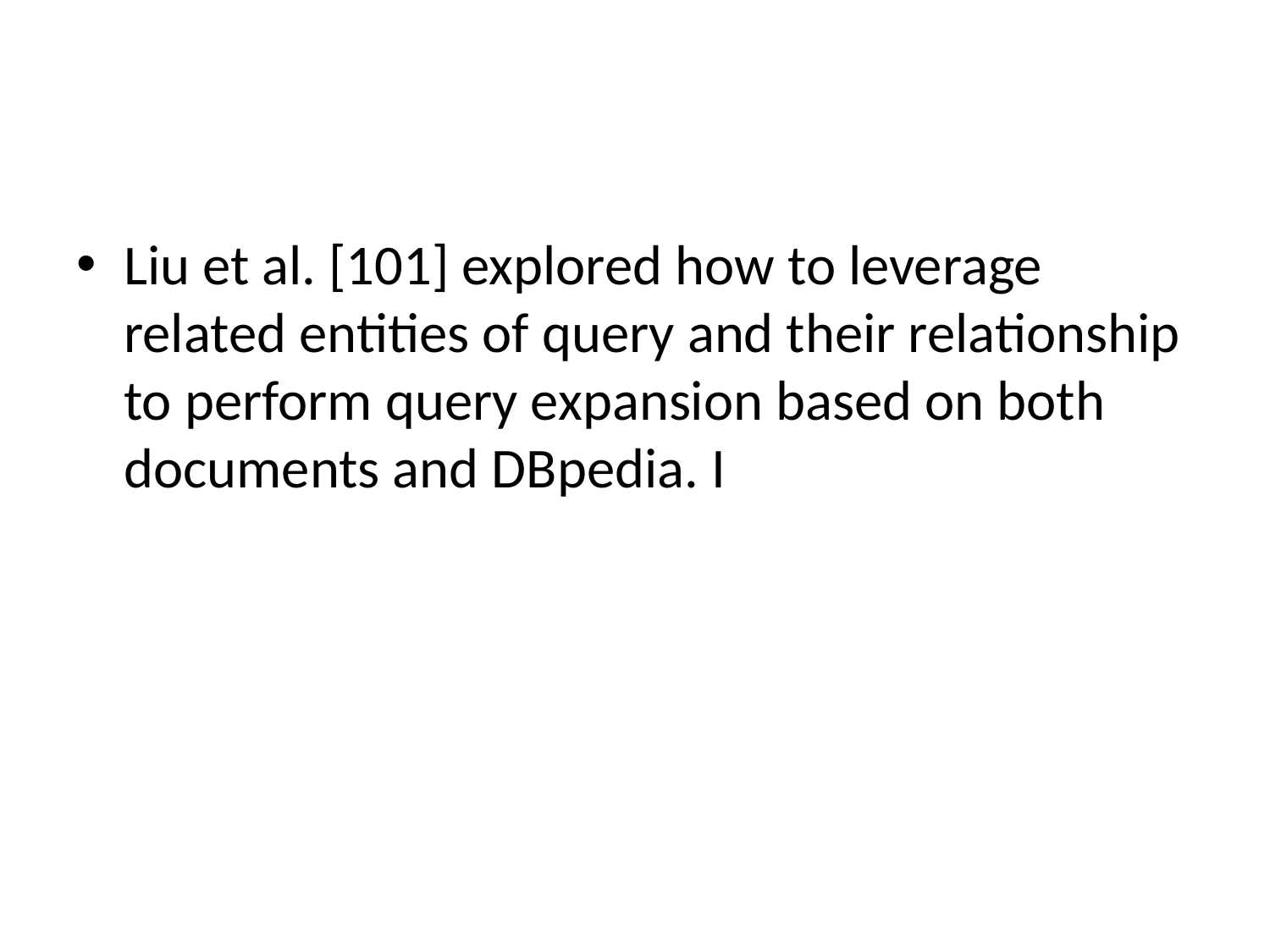

#
Liu et al. [101] explored how to leverage related entities of query and their relationship to perform query expansion based on both documents and DBpedia. I